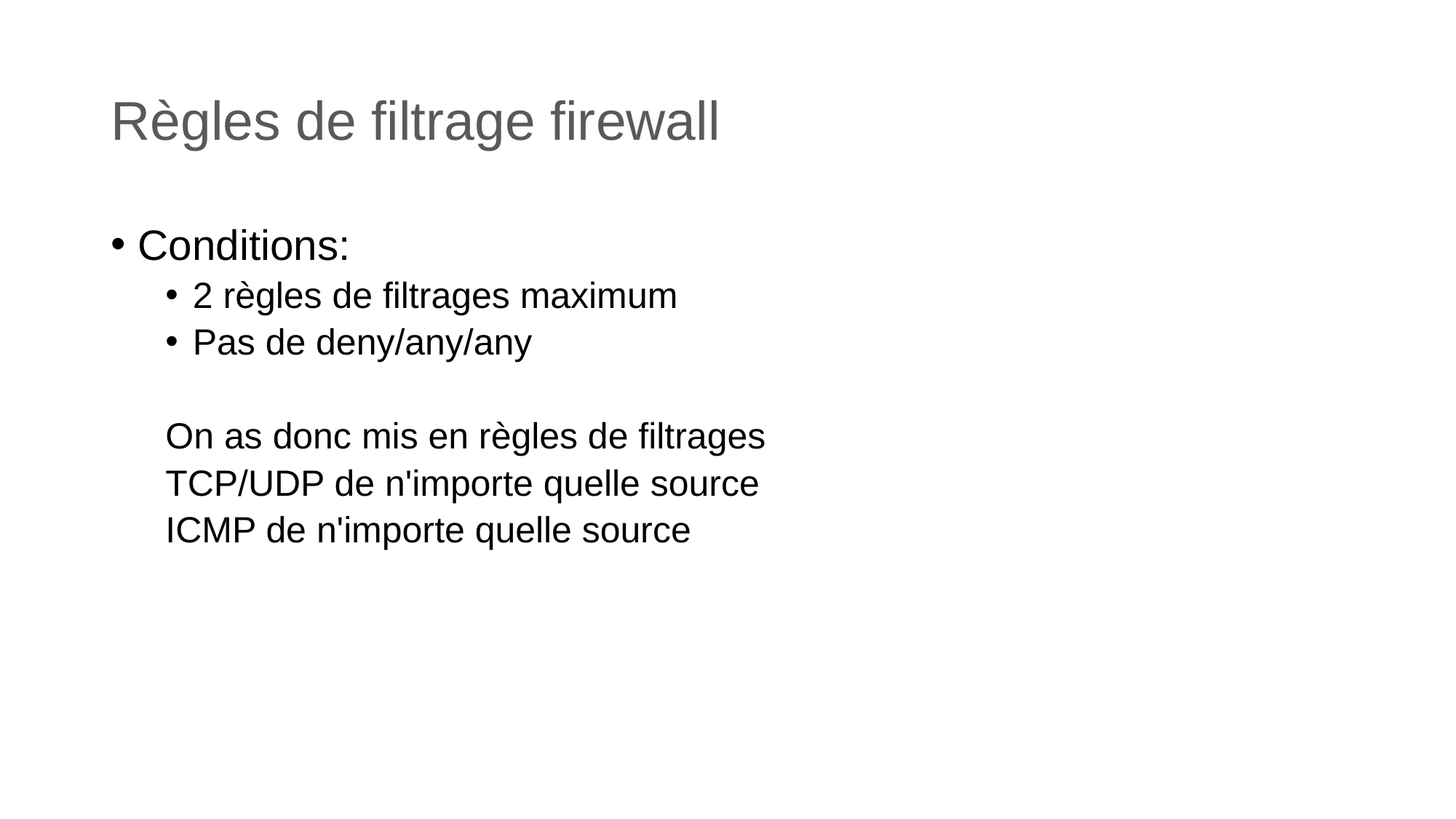

# Règles de filtrage firewall
Conditions:
2 règles de filtrages maximum
Pas de deny/any/any

On as donc mis en règles de filtrages
TCP/UDP de n'importe quelle source
ICMP de n'importe quelle source